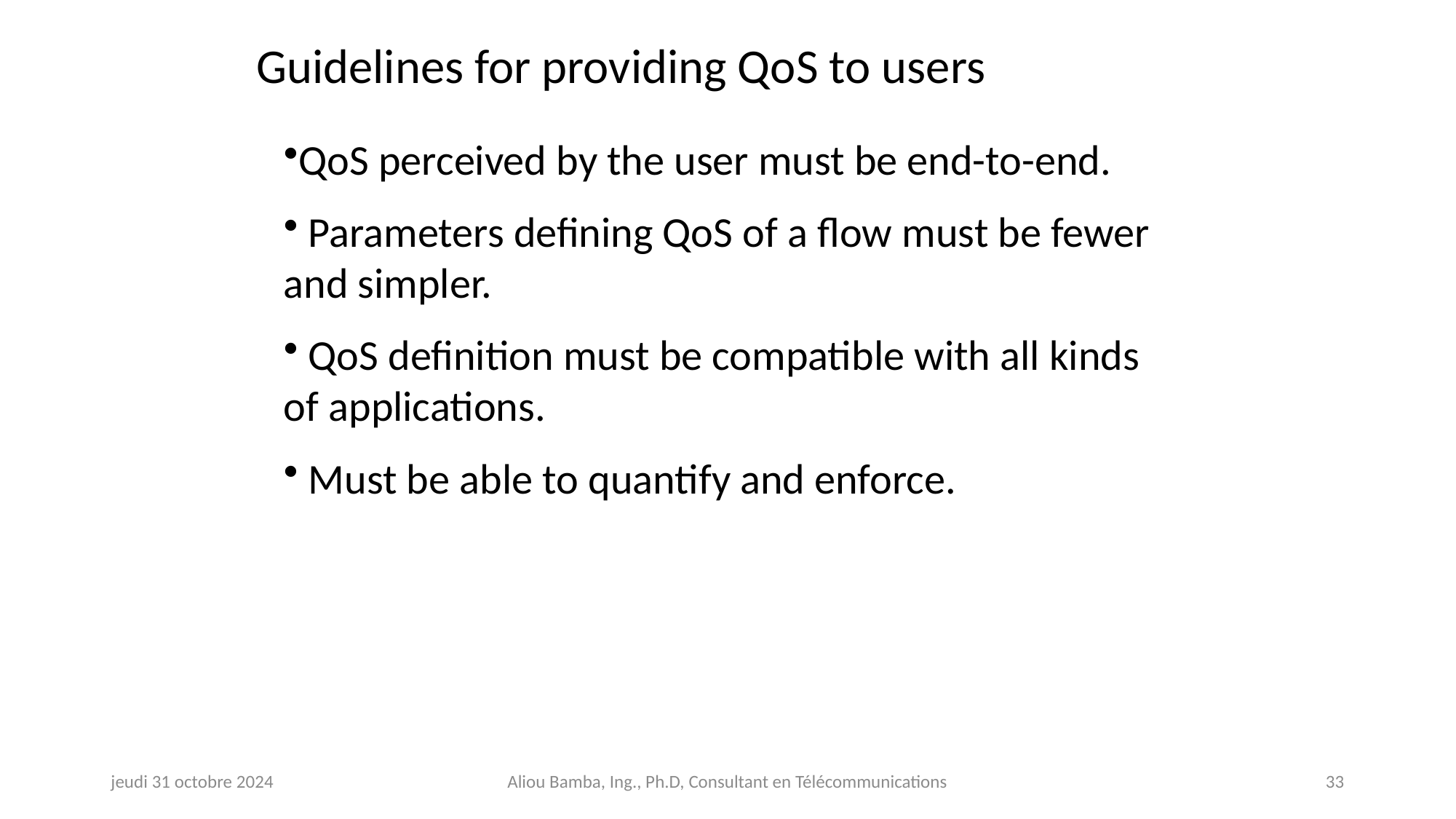

Guidelines for providing QoS to users
QoS perceived by the user must be end-to-end.
 Parameters defining QoS of a flow must be fewer and simpler.
 QoS definition must be compatible with all kinds of applications.
 Must be able to quantify and enforce.
jeudi 31 octobre 2024
Aliou Bamba, Ing., Ph.D, Consultant en Télécommunications
33